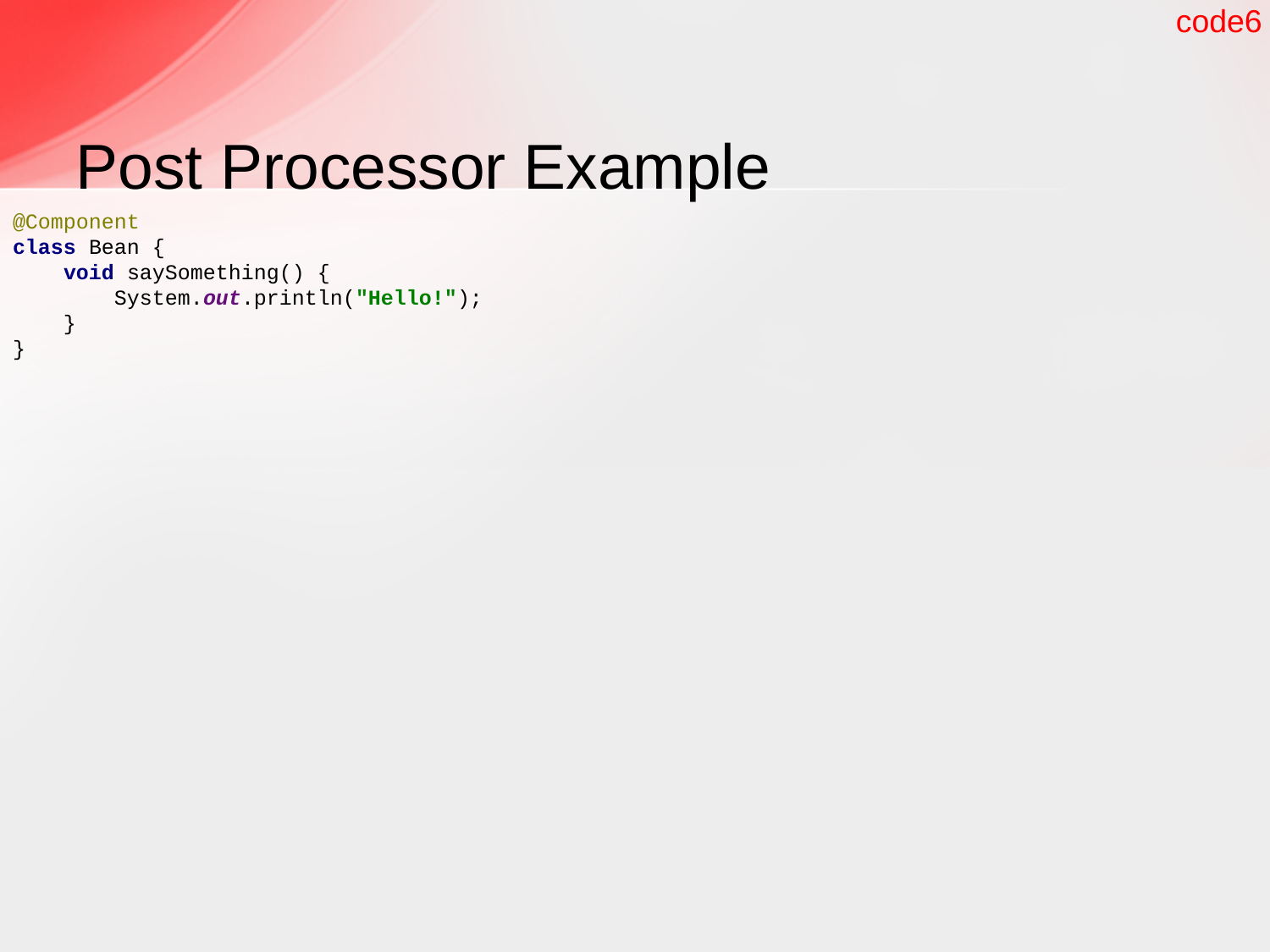

code6
# Post Processor Example
@Component
class Bean {
    void saySomething() {
        System.out.println("Hello!");
    }
}